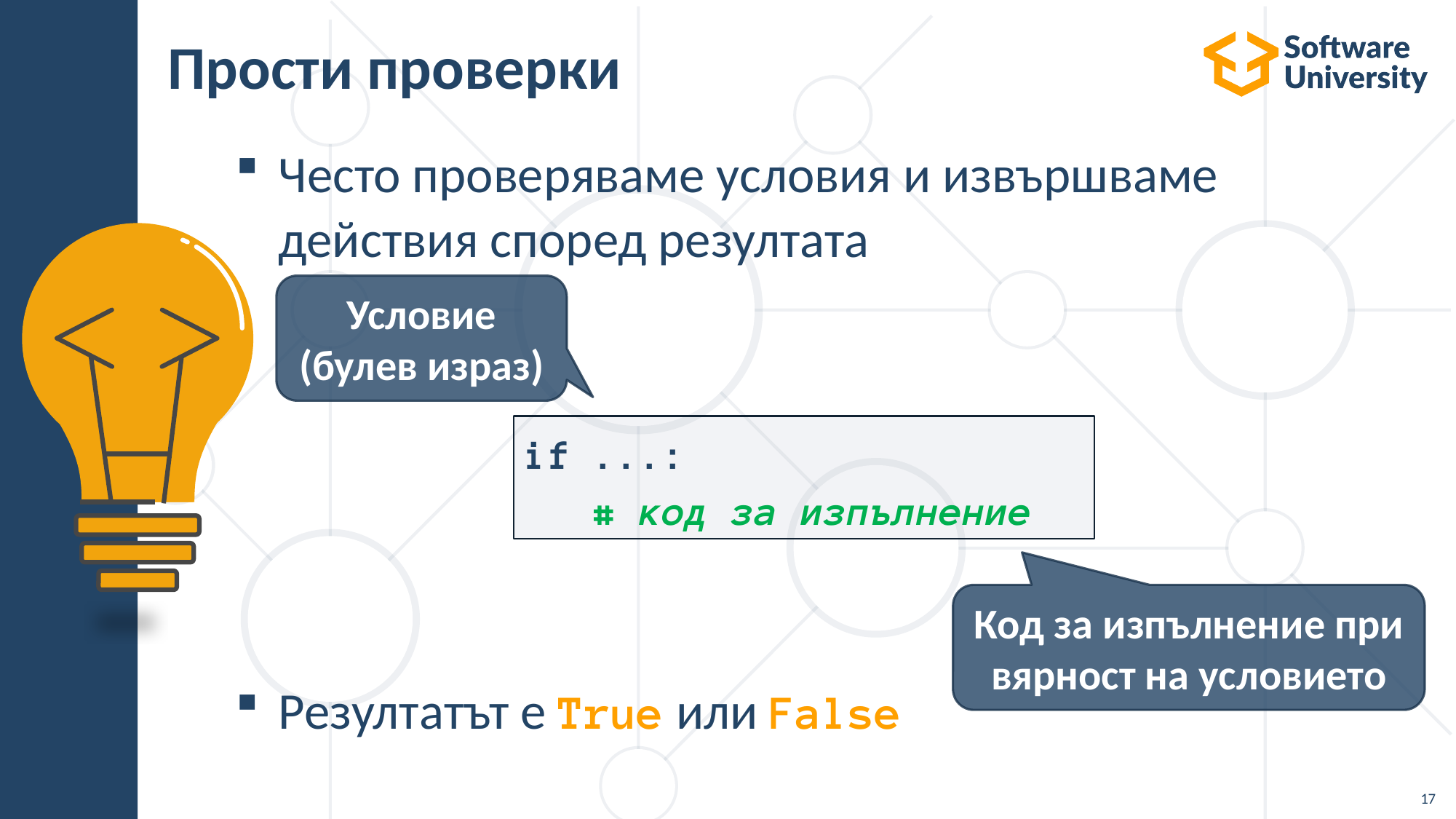

# Прости проверки
Често проверяваме условия и извършваме действия според резултата

Резултатът е True или False
Условие (булев израз)
if ...:
   # код за изпълнение
Код за изпълнение при вярност на условието
17